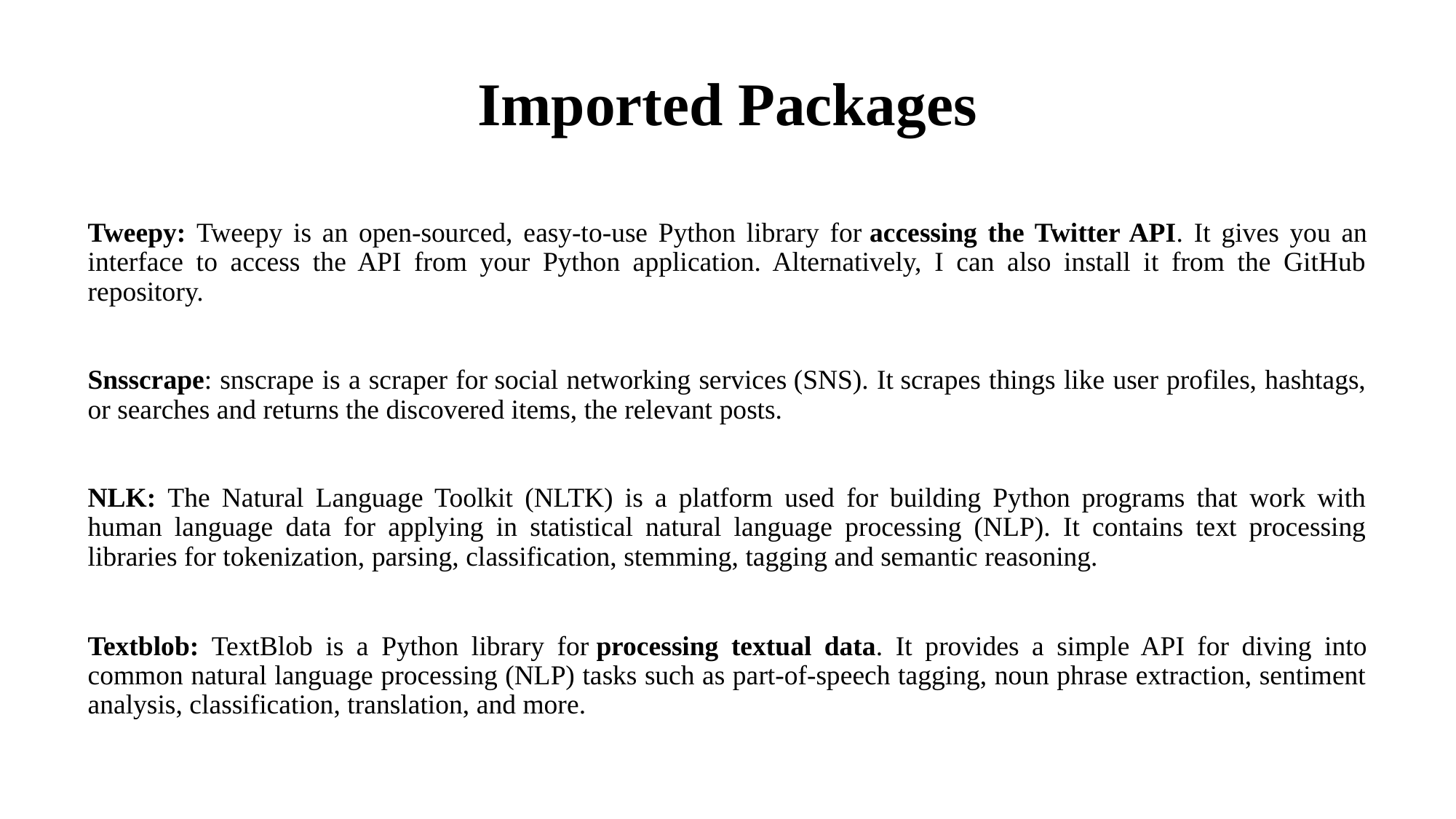

# Imported Packages
Tweepy: Tweepy is an open-sourced, easy-to-use Python library for accessing the Twitter API. It gives you an interface to access the API from your Python application. Alternatively, I can also install it from the GitHub repository.

Snsscrape: snscrape is a scraper for social networking services (SNS). It scrapes things like user profiles, hashtags, or searches and returns the discovered items, the relevant posts.

NLK: The Natural Language Toolkit (NLTK) is a platform used for building Python programs that work with human language data for applying in statistical natural language processing (NLP). It contains text processing libraries for tokenization, parsing, classification, stemming, tagging and semantic reasoning.

Textblob: TextBlob is a Python library for processing textual data. It provides a simple API for diving into common natural language processing (NLP) tasks such as part-of-speech tagging, noun phrase extraction, sentiment analysis, classification, translation, and more.